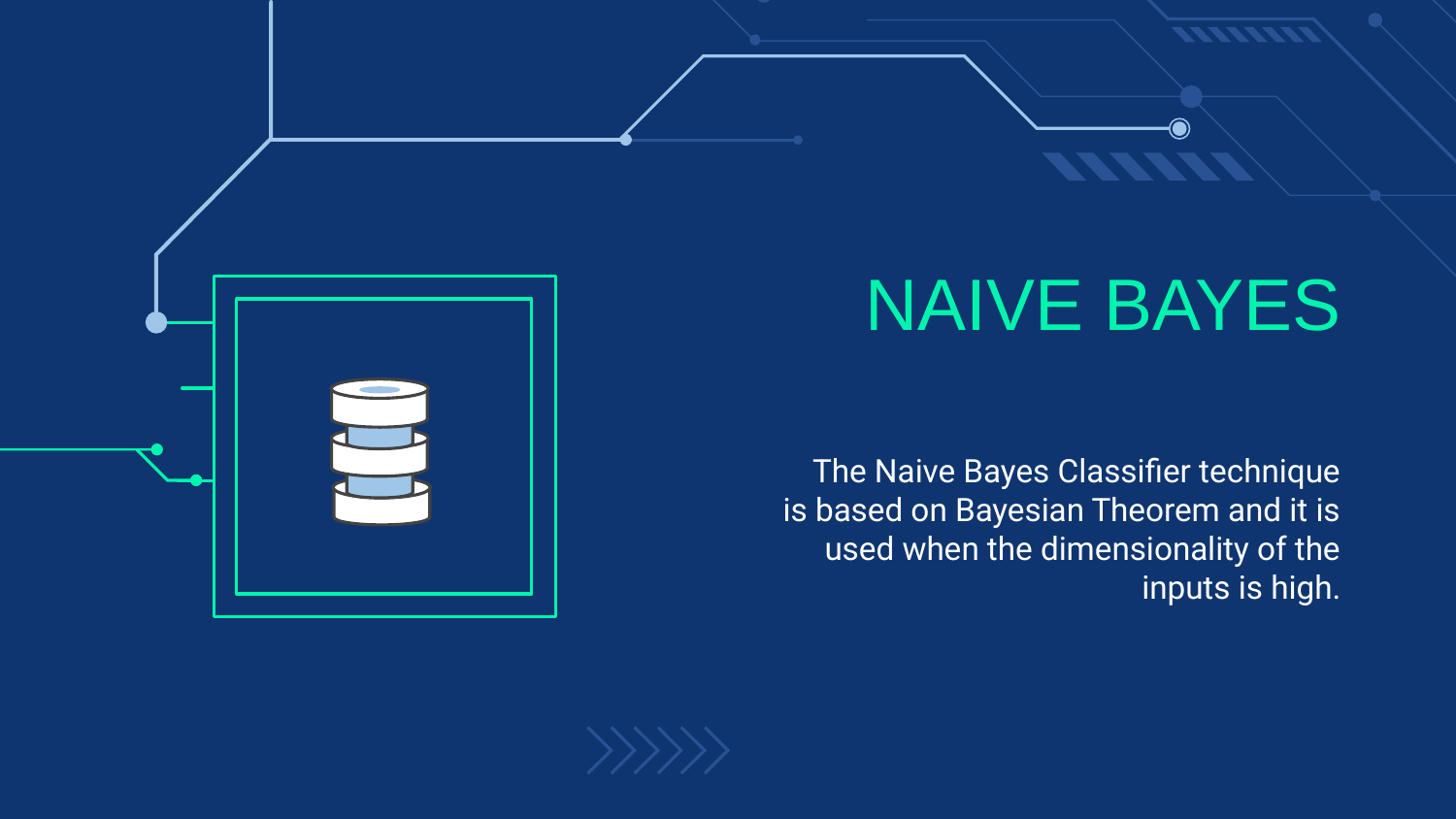

# NAIVE BAYES

The Naive Bayes Classifier technique is based on Bayesian Theorem and it is used when the dimensionality of the inputs is high.